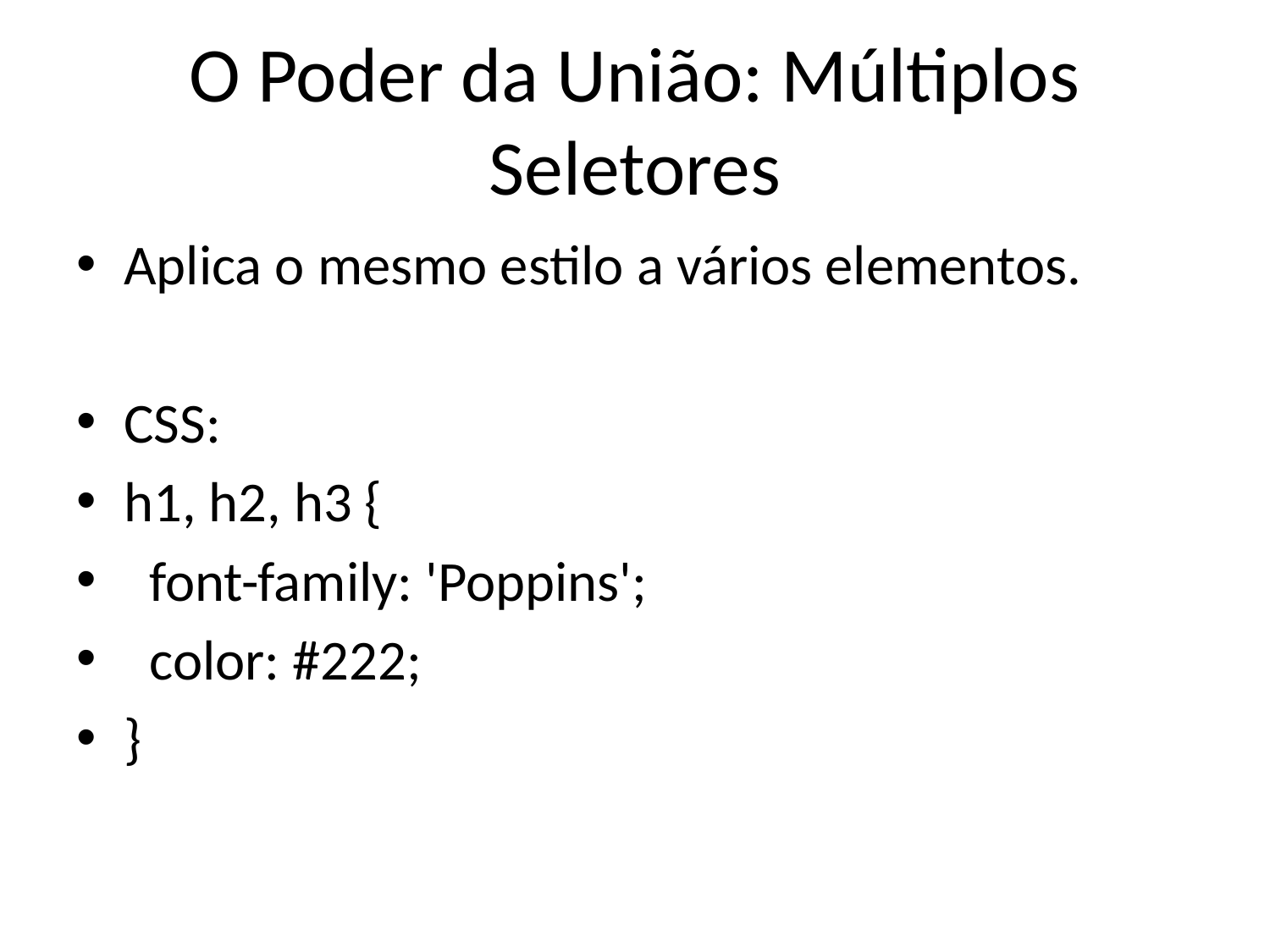

# O Poder da União: Múltiplos Seletores
Aplica o mesmo estilo a vários elementos.

CSS:
h1, h2, h3 {
  font-family: 'Poppins';
  color: #222;
}